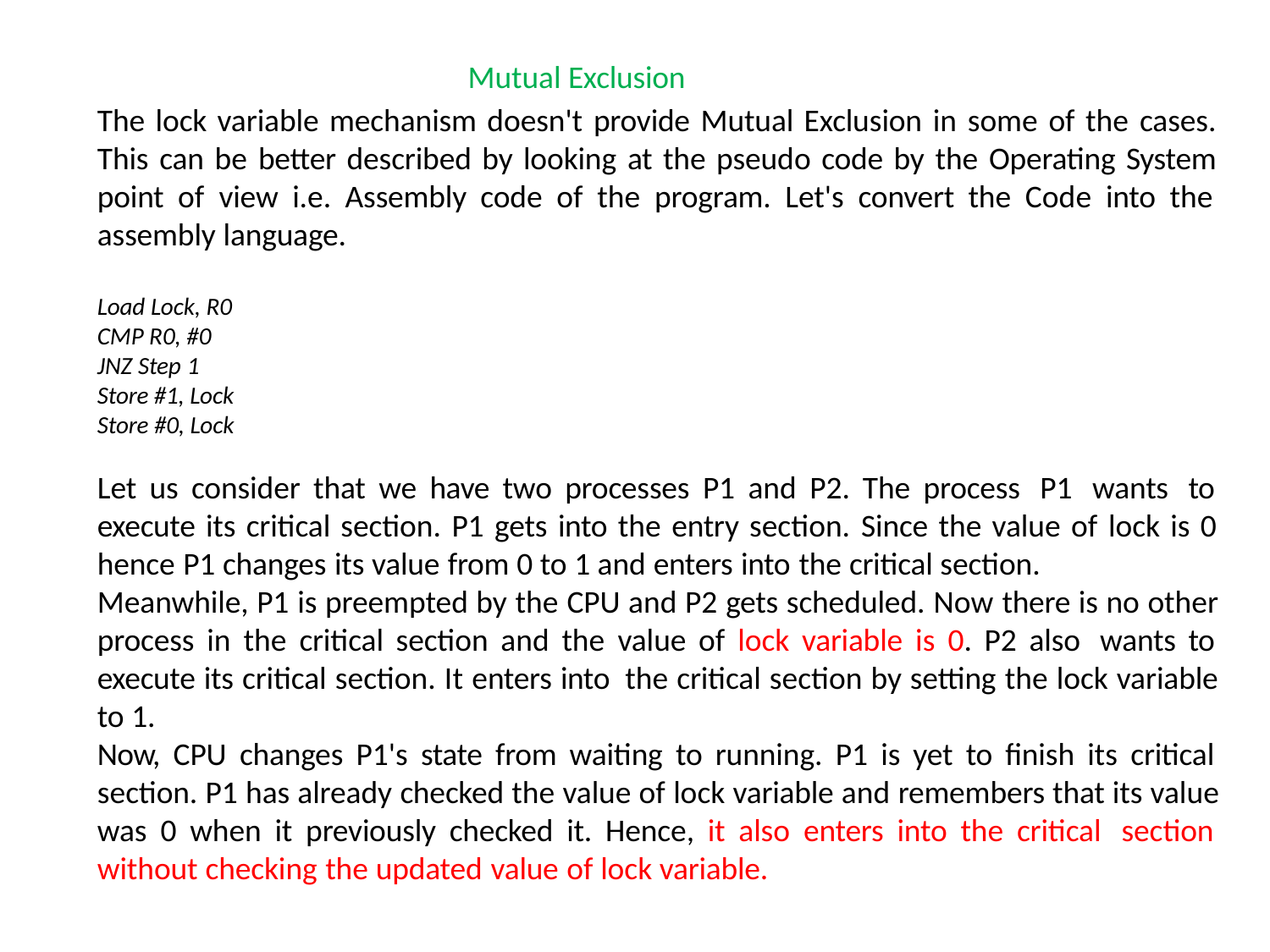

# Mutual Exclusion
The lock variable mechanism doesn't provide Mutual Exclusion in some of the cases.  This can be better described by looking at the pseudo code by the Operating System  point of view i.e. Assembly code of the program. Let's convert the Code into the  assembly language.
Load Lock, R0
CMP R0, #0
JNZ Step 1
Store #1, Lock
Store #0, Lock

Let us consider that we have two processes P1 and P2. The process P1 wants to  execute its critical section. P1 gets into the entry section. Since the value of lock is 0  hence P1 changes its value from 0 to 1 and enters into the critical section.
Meanwhile, P1 is preempted by the CPU and P2 gets scheduled. Now there is no other  process in the critical section and the value of lock variable is 0. P2 also wants to  execute its critical section. It enters into the critical section by setting the lock variable  to 1.
Now, CPU changes P1's state from waiting to running. P1 is yet to finish its critical  section. P1 has already checked the value of lock variable and remembers that its value  was 0 when it previously checked it. Hence, it also enters into the critical section  without checking the updated value of lock variable.